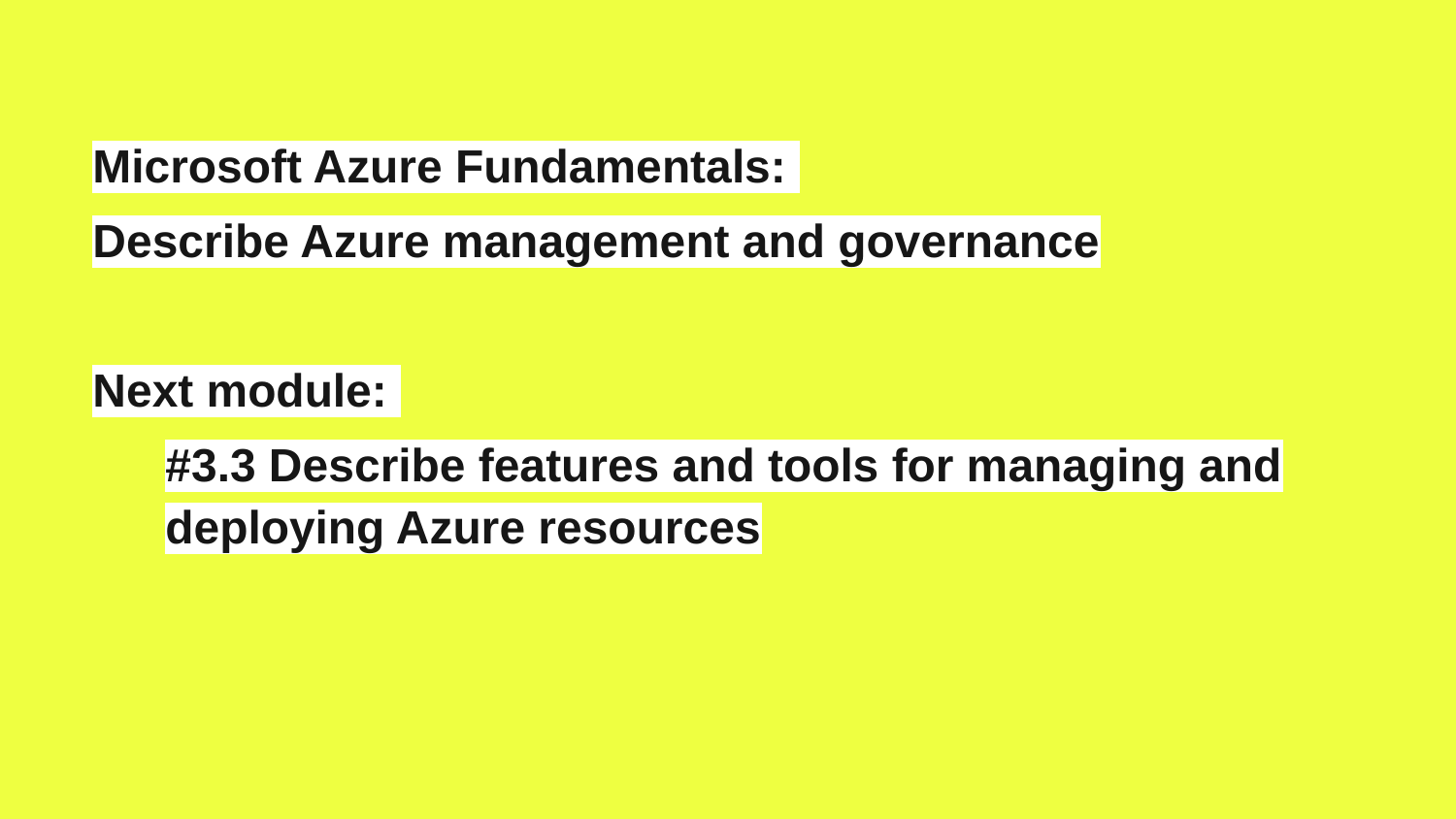

# Microsoft Azure Fundamentals:
Describe Azure management and governance

Next module:
#3.3 Describe features and tools for managing and deploying Azure resources